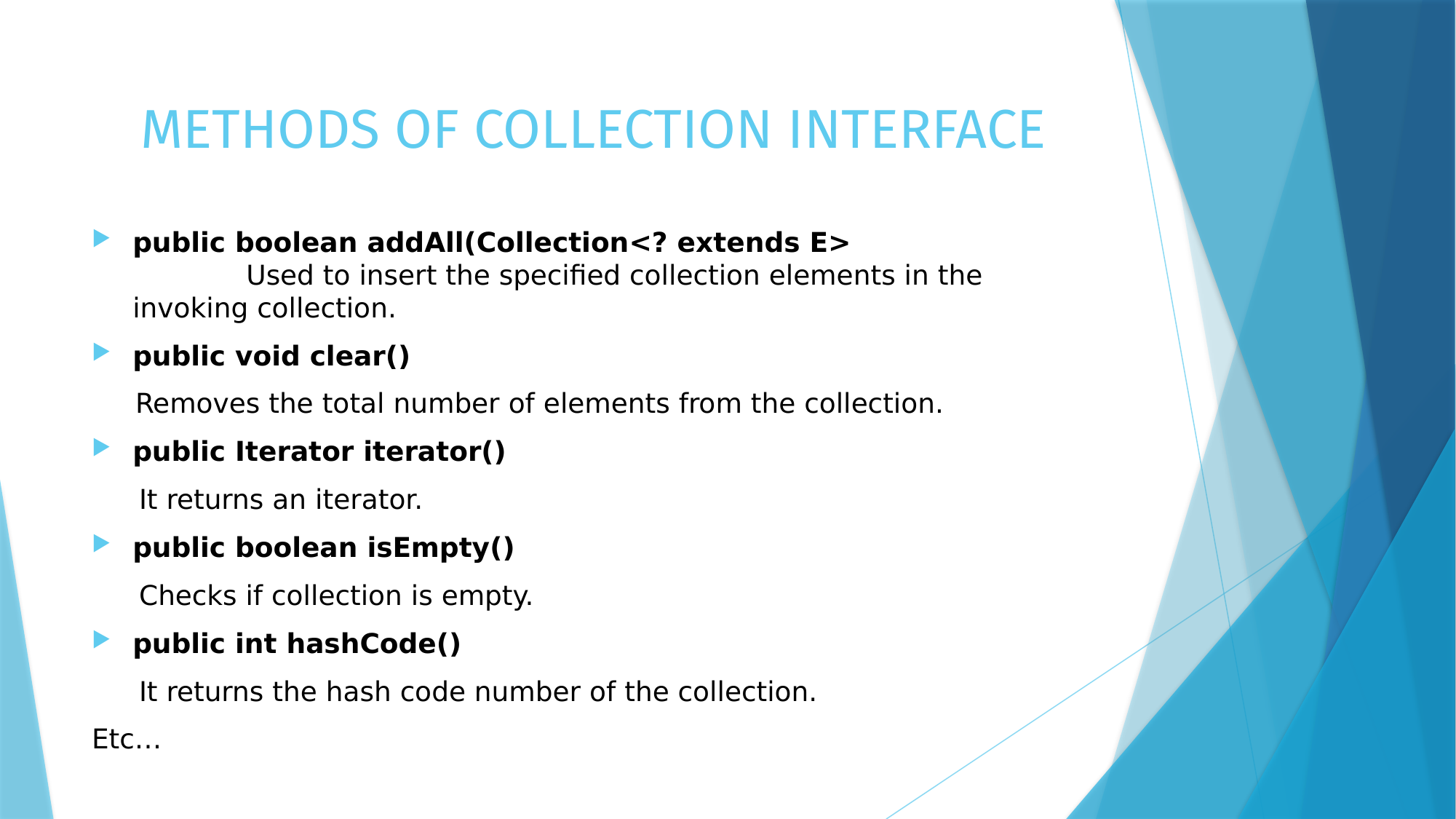

# METHODS OF COLLECTION INTERFACE
public boolean addAll(Collection<? extends E>                                      Used to insert the specified collection elements in the invoking collection.
public void clear()
     Removes the total number of elements from the collection.
public Iterator iterator()
     It returns an iterator.
public boolean isEmpty()
     Checks if collection is empty.
public int hashCode()
     It returns the hash code number of the collection.
Etc…